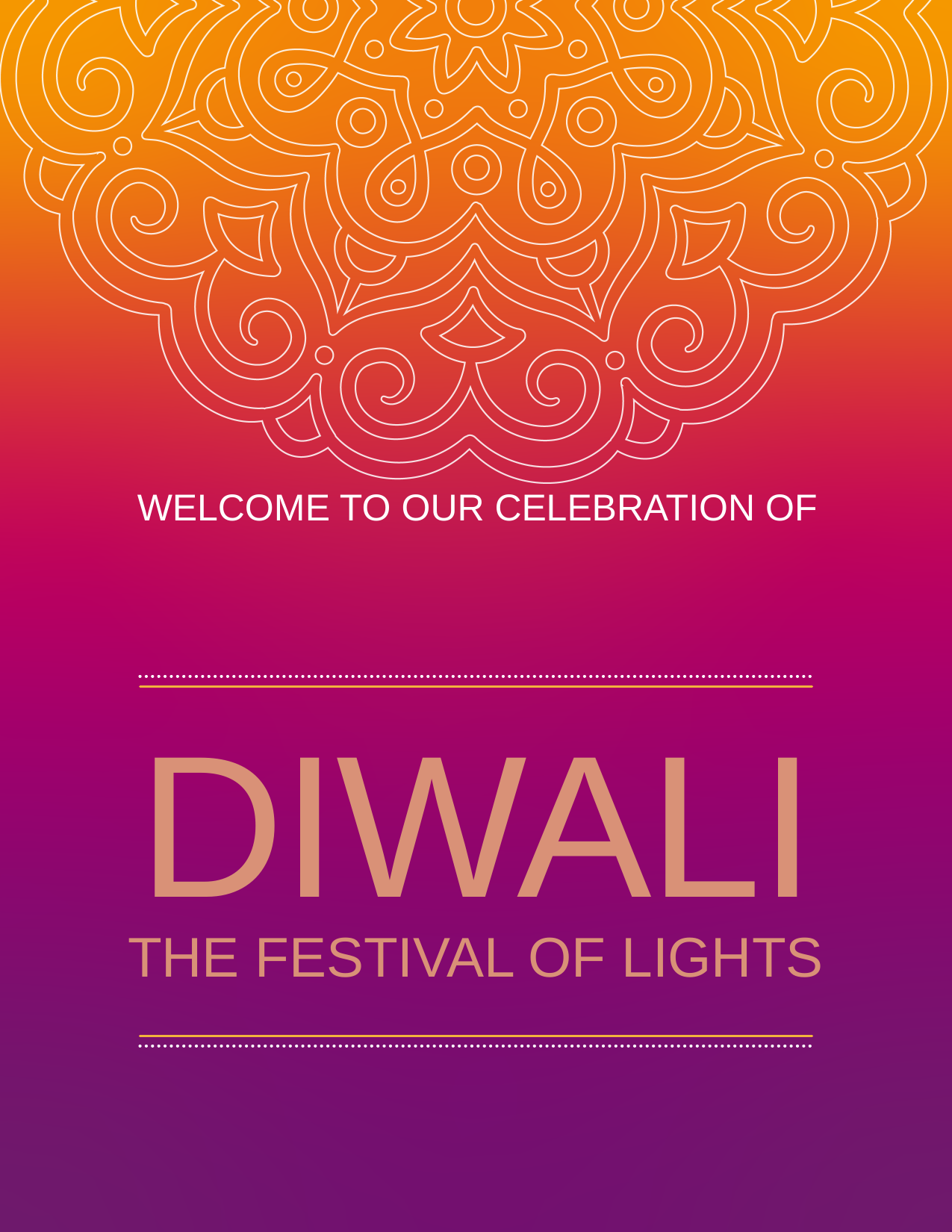

WELCOME TO OUR CELEBRATION OF
# DIWALI
THE FESTIVAL OF LIGHTS